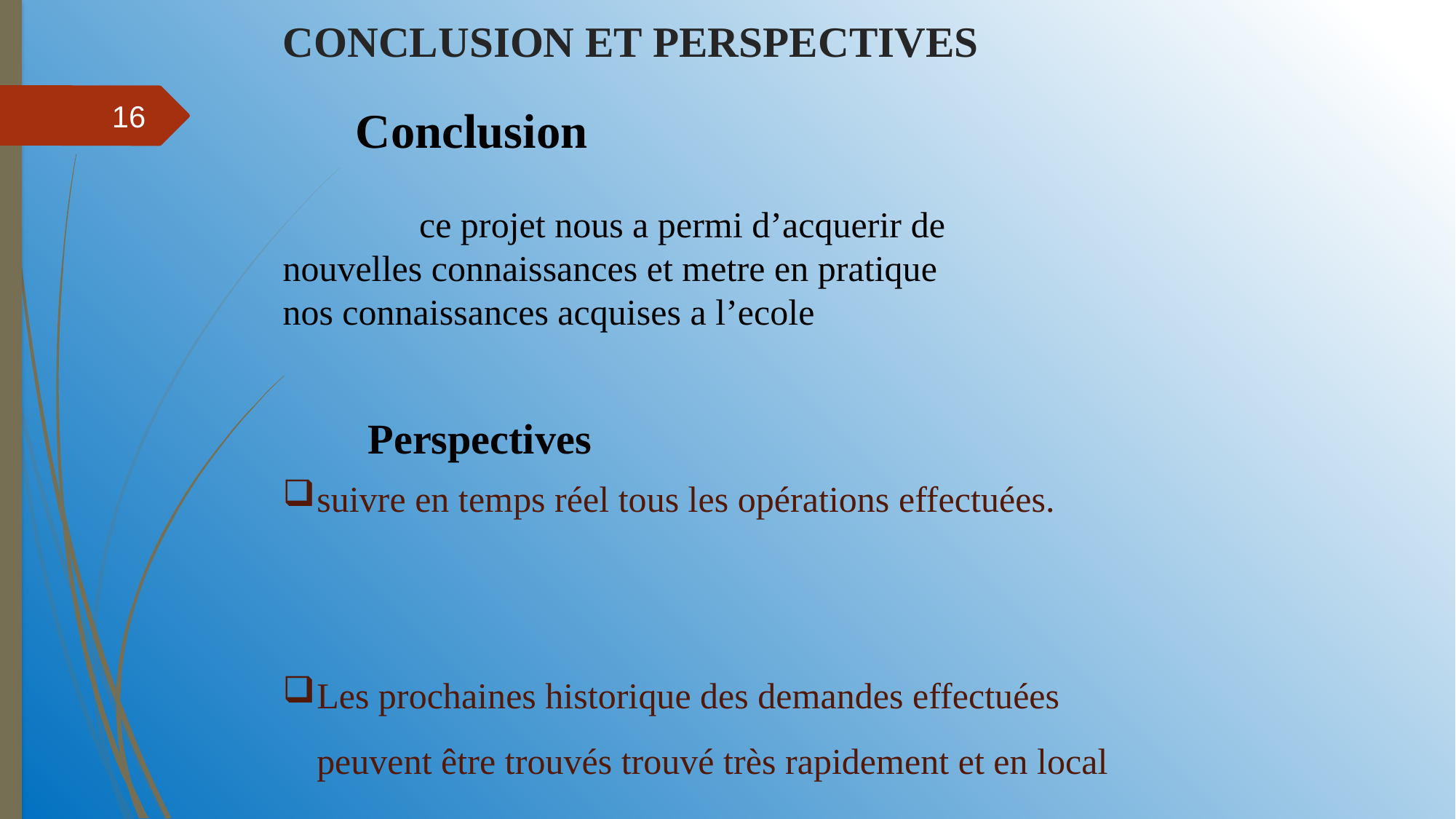

# CONCLUSION ET PERSPECTIVES
16
      Conclusion

               ce projet nous a permi d’acquerir de nouvelles connaissances et metre en pratique nos connaissances acquises a l’ecole

Perspectives
suivre en temps réel tous les opérations effectuées.

Les prochaines historique des demandes effectuées peuvent être trouvés trouvé très rapidement et en local